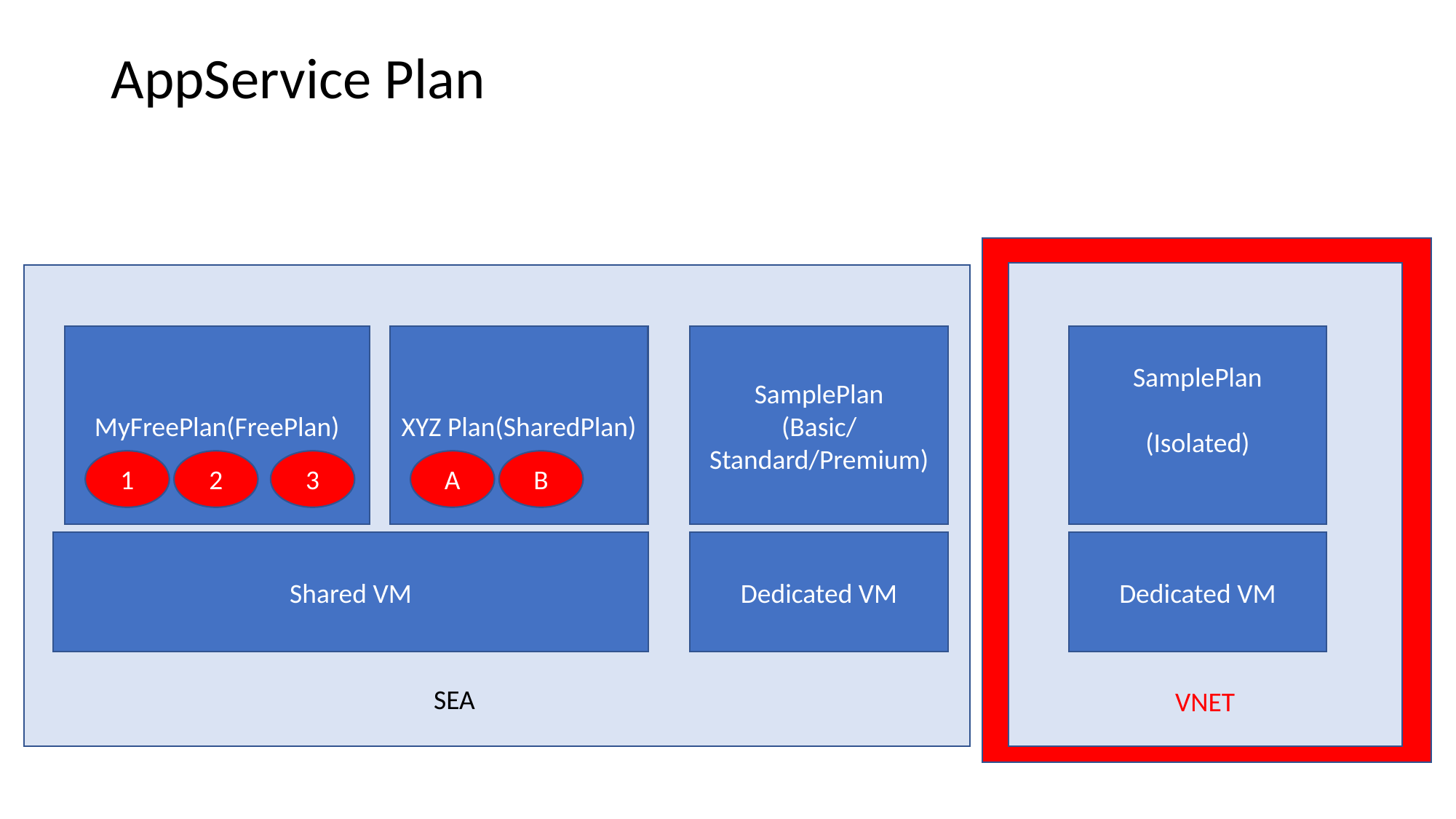

# AppService Plan

VNET

MyFreePlan(FreePlan)
XYZ Plan(SharedPlan)
SamplePlan
(Basic/ Standard/Premium)
SamplePlan

(Isolated)

2
3
B
1
A
Dedicated VM
Shared VM
Dedicated VM
SEA